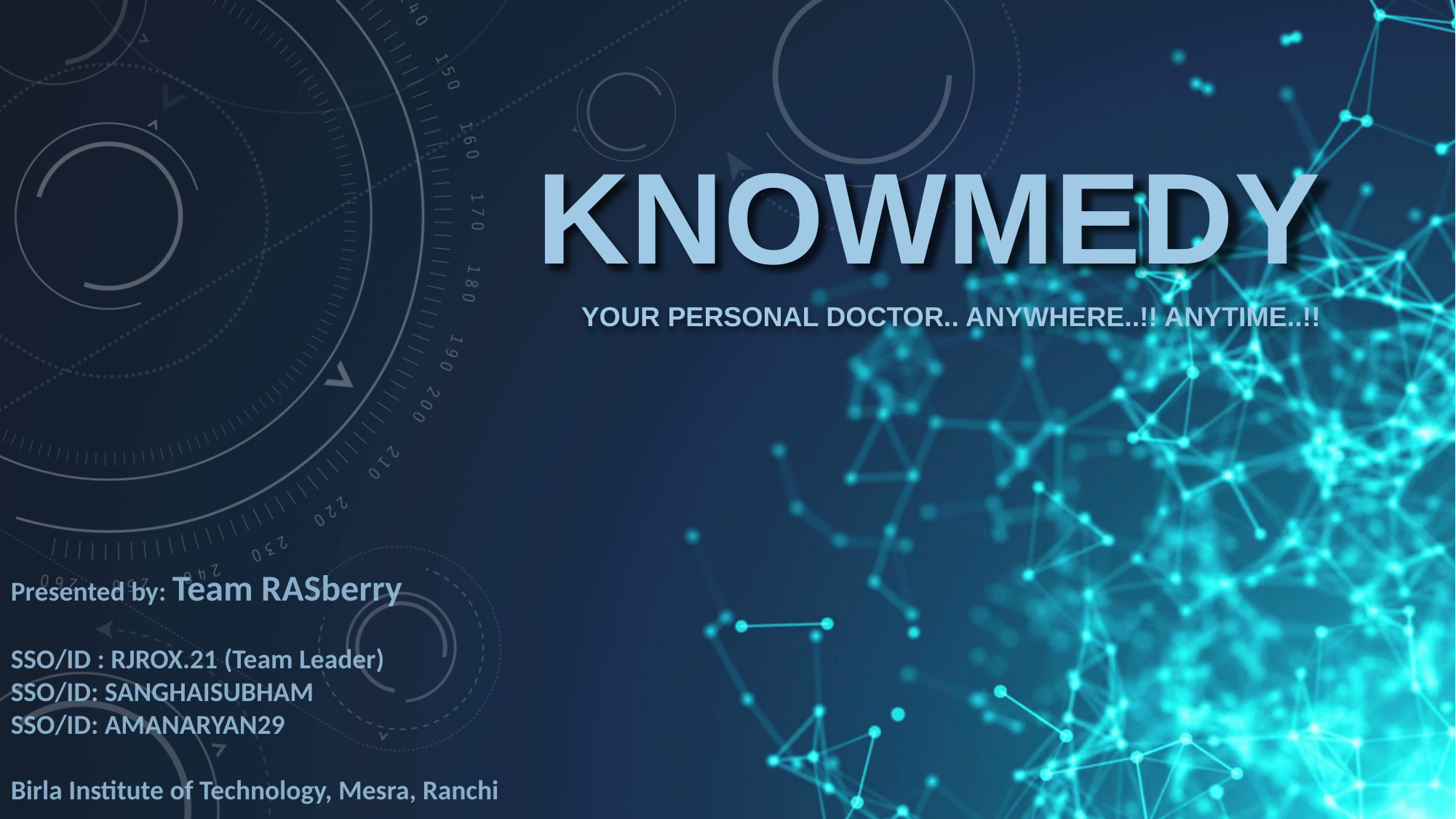

# KnowMedy
Your personal Doctor.. Anywhere..!! Anytime..!!
Presented by: Team RASberry

SSO/ID : RJROX.21 (Team Leader)
SSO/ID: SANGHAISUBHAM
SSO/ID: AMANARYAN29

Birla Institute of Technology, Mesra, Ranchi